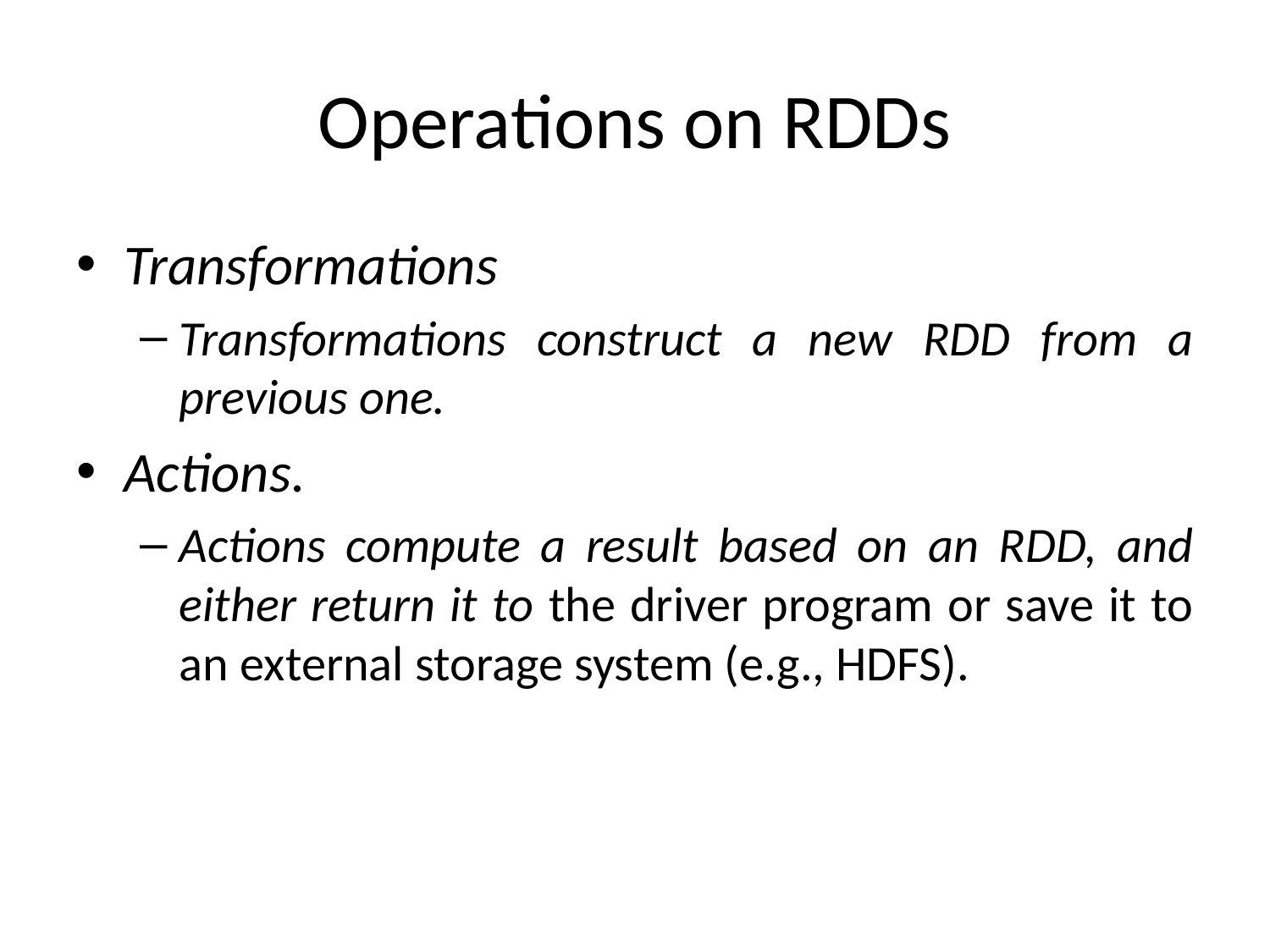

# Operations on RDDs
Transformations
Transformations construct a new RDD from a previous one.
Actions.
Actions compute a result based on an RDD, and either return it to the driver program or save it to an external storage system (e.g., HDFS).